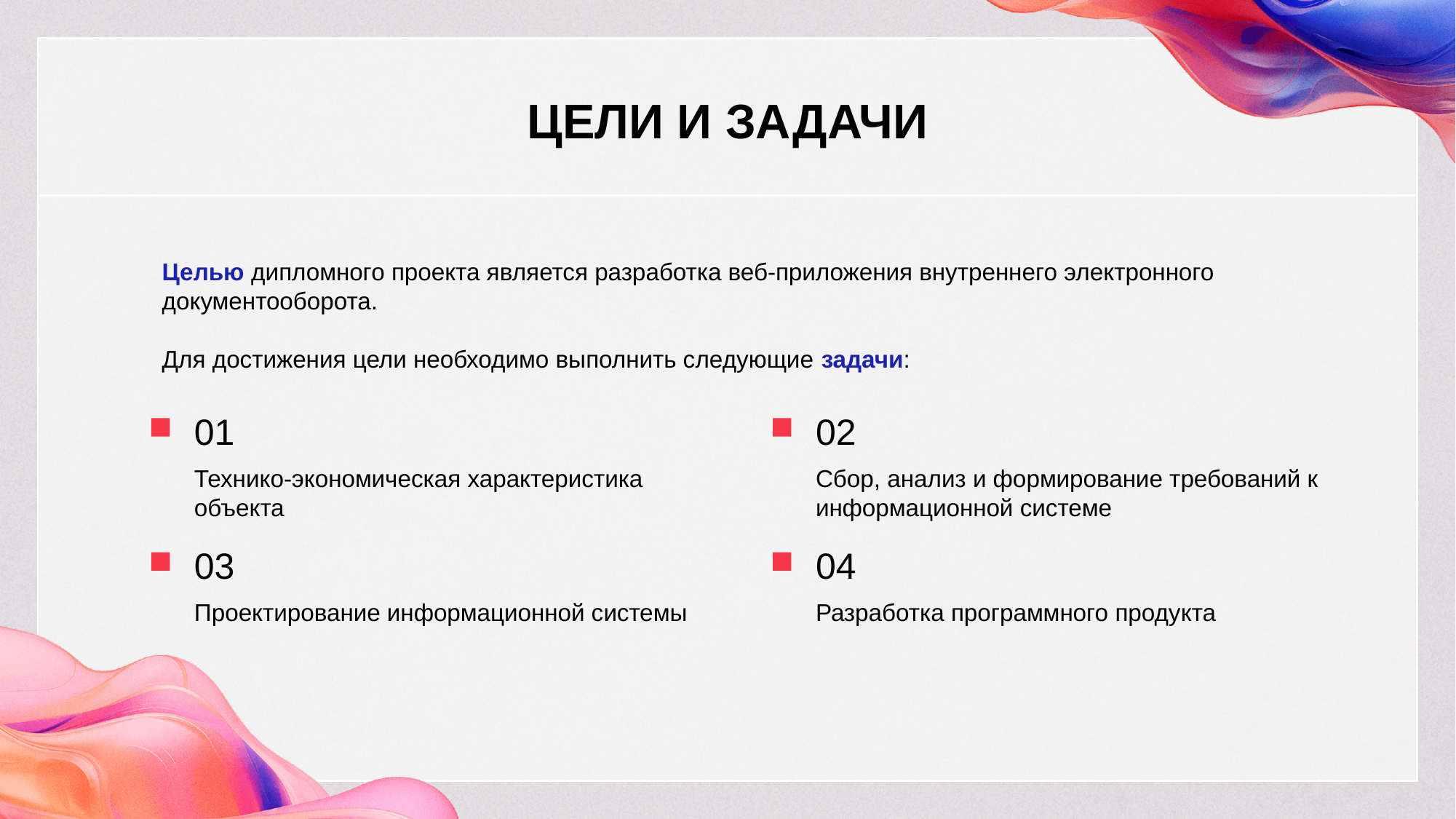

Цели и задачи
Целью дипломного проекта является разработка веб-приложения внутреннего электронного документооборота.
Для достижения цели необходимо выполнить следующие задачи:
01
02

Технико-экономическая характеристика объекта
Сбор, анализ и формирование требований к информационной системе
03
04

Проектирование информационной системы
Разработка программного продукта